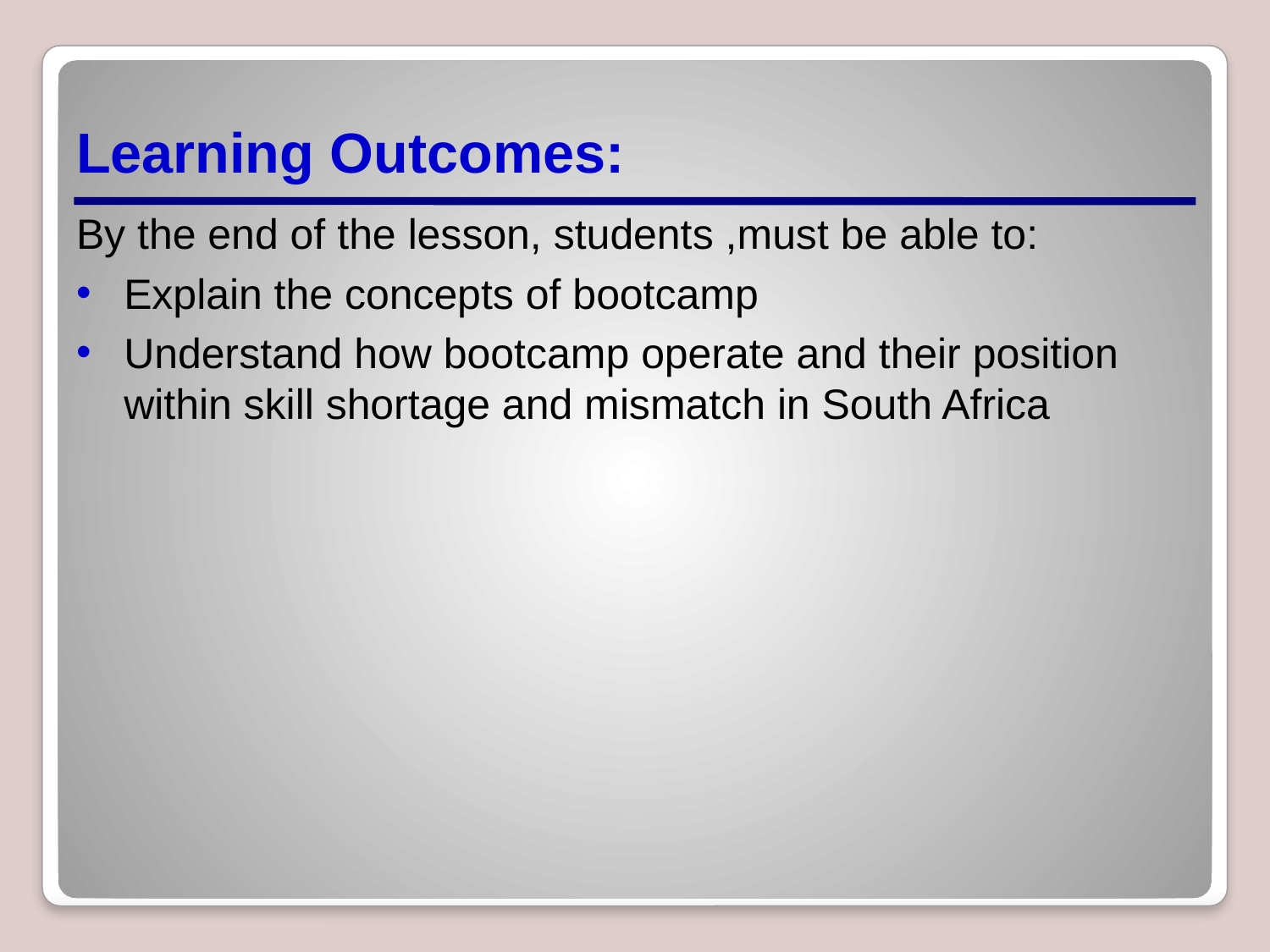

# Learning Outcomes:
By the end of the lesson, students ,must be able to:
Explain the concepts of bootcamp
Understand how bootcamp operate and their position within skill shortage and mismatch in South Africa